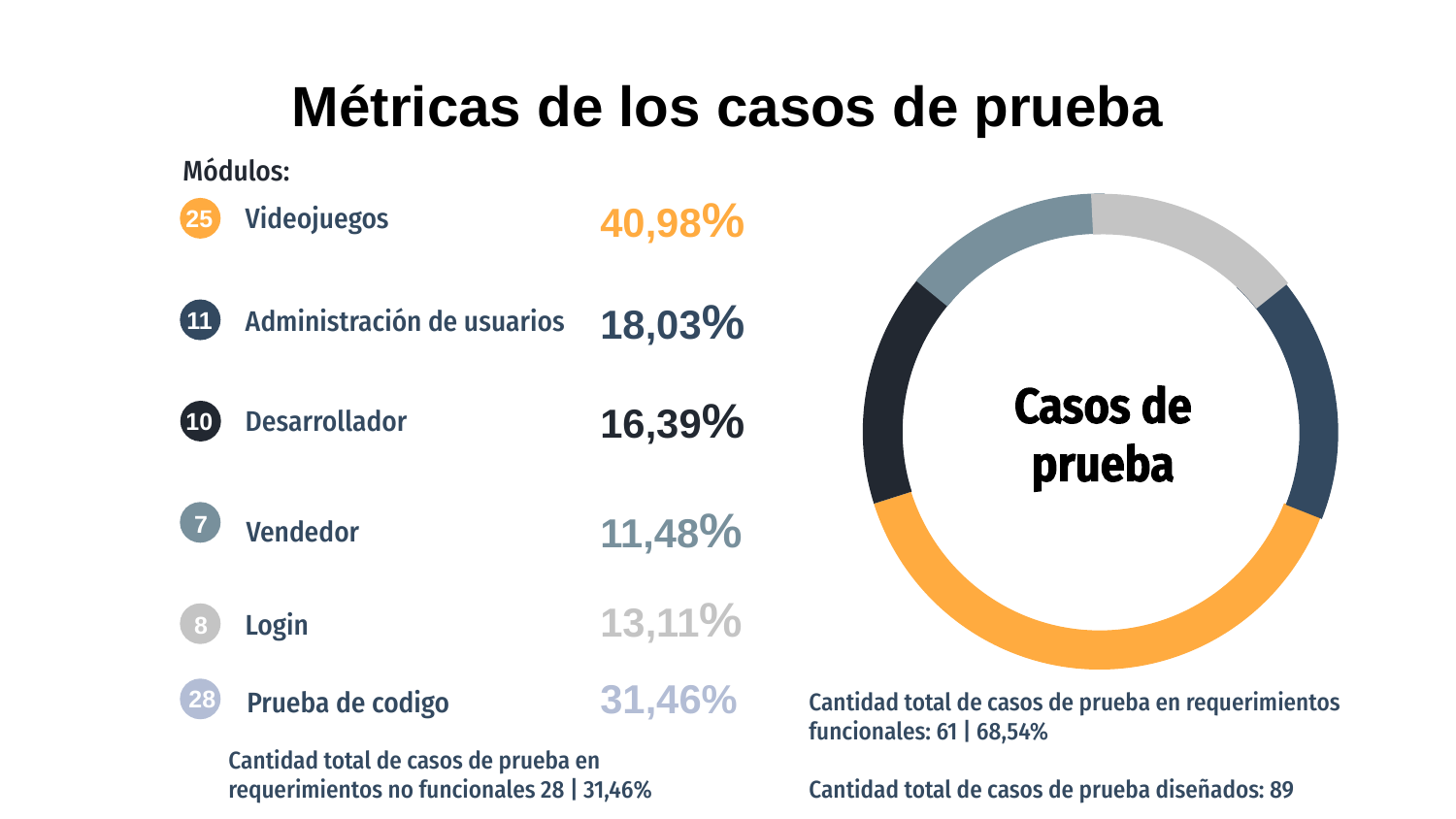

# Métricas de los casos de prueba
Módulos:
Videojuegos

25
40,98%

Administración de usuarios
11
18,03%

Casos de prueba
16,39%
10
Desarrollador

Vendedor
7

11,48%
Login
13,11%
8

Prueba de codigo
31,46%
28

Cantidad total de casos de prueba en requerimientos funcionales: 61 | 68,54%

Cantidad total de casos de prueba diseñados: 89
Cantidad total de casos de prueba en requerimientos no funcionales 28 | 31,46%